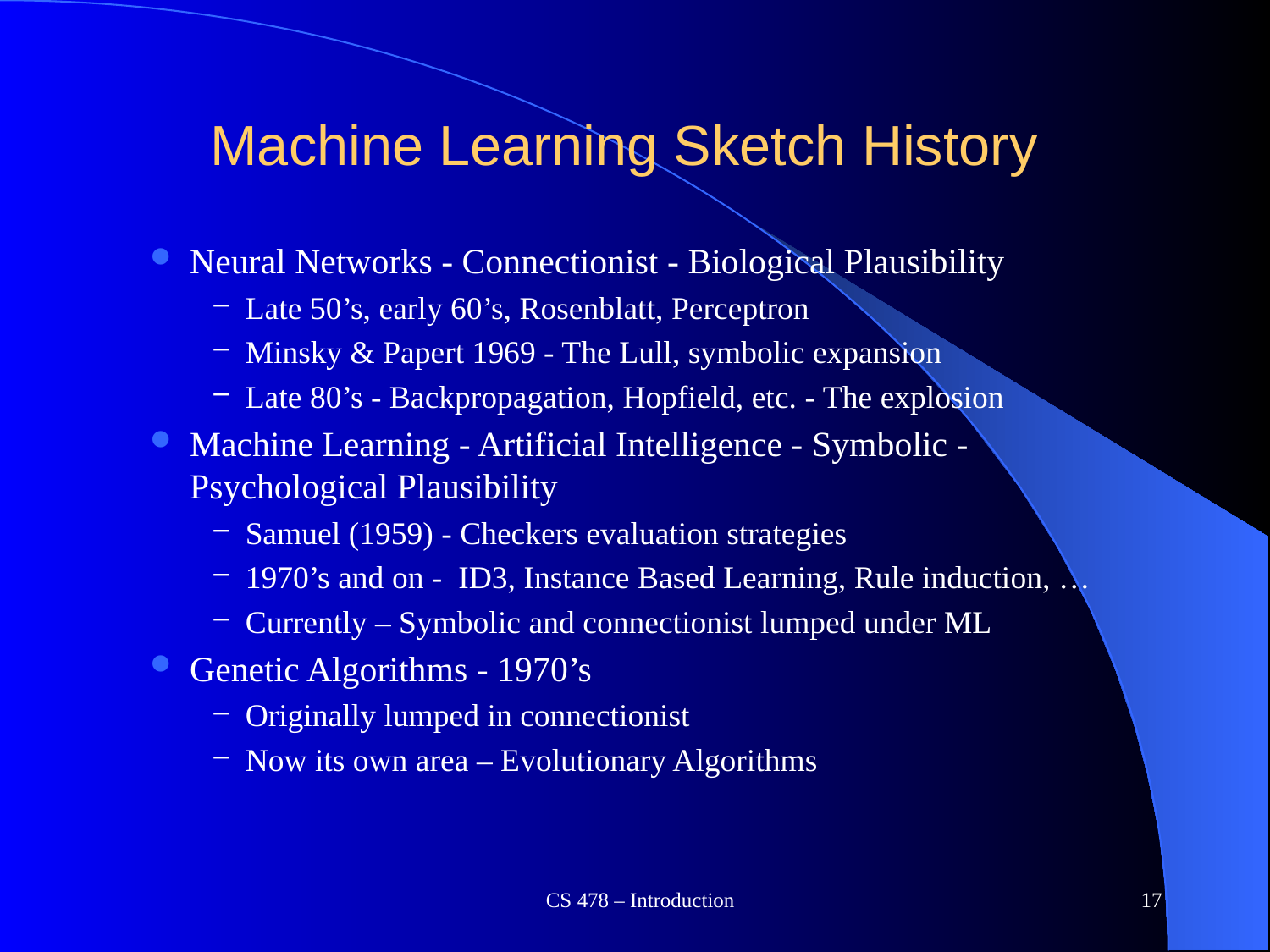

# Machine Learning Sketch History
Neural Networks - Connectionist - Biological Plausibility
Late 50’s, early 60’s, Rosenblatt, Perceptron
Minsky & Papert 1969 - The Lull, symbolic expansion
Late 80’s - Backpropagation, Hopfield, etc. - The explosion
Machine Learning - Artificial Intelligence - Symbolic - Psychological Plausibility
Samuel (1959) - Checkers evaluation strategies
1970’s and on -  ID3, Instance Based Learning, Rule induction, …
Currently – Symbolic and connectionist lumped under ML
Genetic Algorithms - 1970’s
Originally lumped in connectionist
Now its own area – Evolutionary Algorithms
CS 478 – Introduction
17